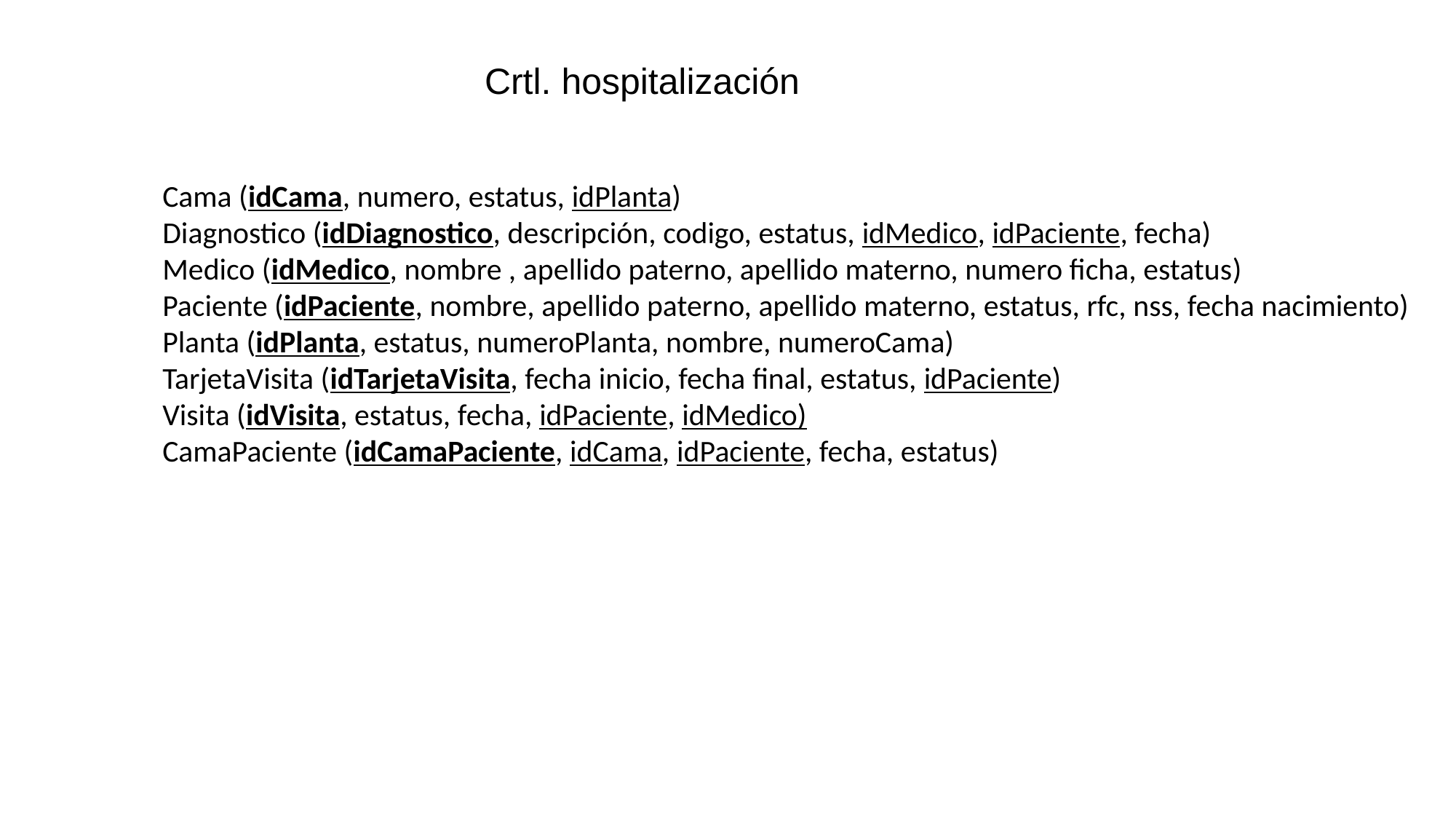

Crtl. hospitalización
Cama (idCama, numero, estatus, idPlanta)
Diagnostico (idDiagnostico, descripción, codigo, estatus, idMedico, idPaciente, fecha)
Medico (idMedico, nombre , apellido paterno, apellido materno, numero ficha, estatus)
Paciente (idPaciente, nombre, apellido paterno, apellido materno, estatus, rfc, nss, fecha nacimiento)
Planta (idPlanta, estatus, numeroPlanta, nombre, numeroCama)
TarjetaVisita (idTarjetaVisita, fecha inicio, fecha final, estatus, idPaciente)
Visita (idVisita, estatus, fecha, idPaciente, idMedico)
CamaPaciente (idCamaPaciente, idCama, idPaciente, fecha, estatus)